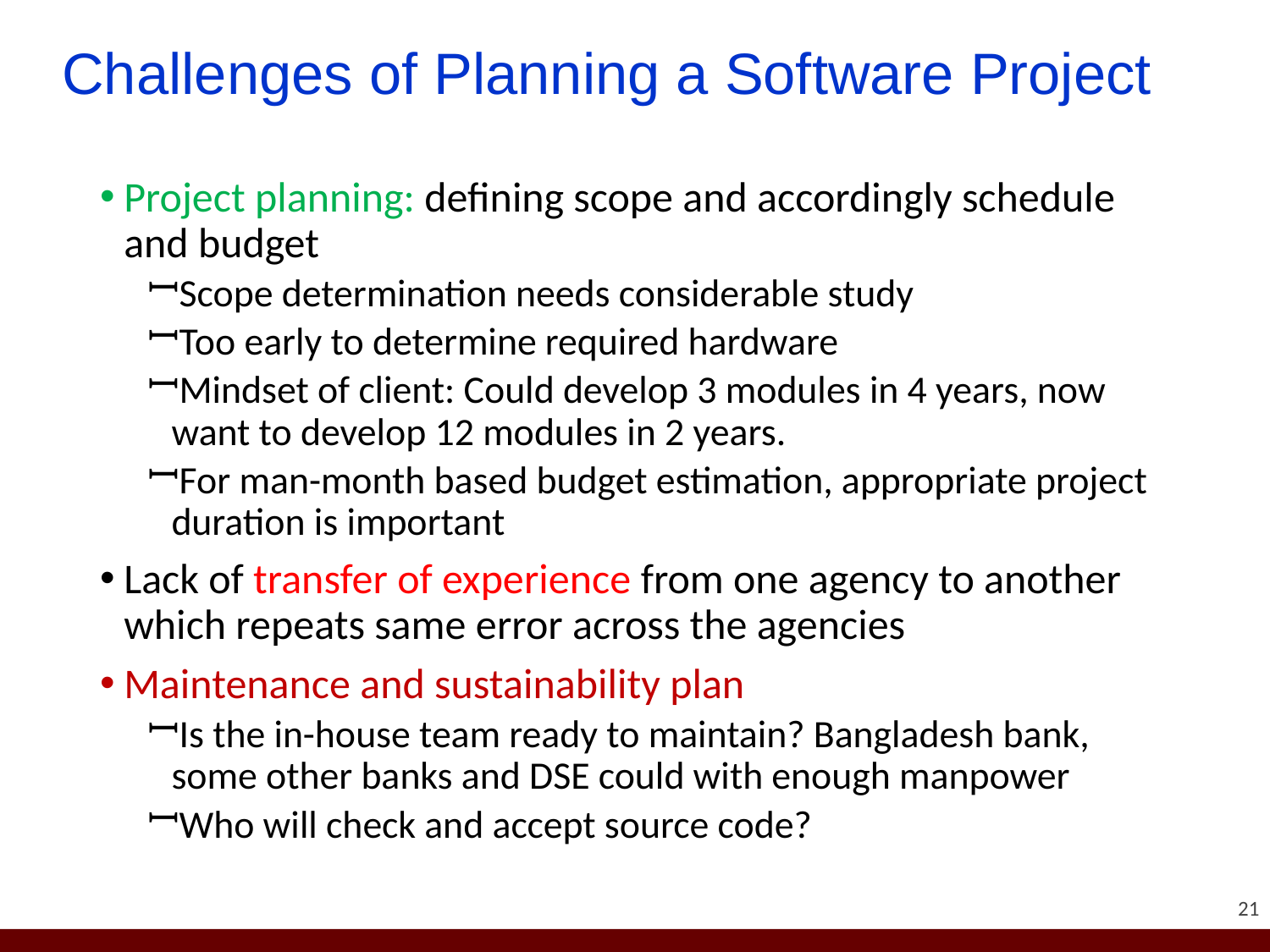

# Challenges of Planning a Software Project
Project planning: defining scope and accordingly schedule and budget
Scope determination needs considerable study
Too early to determine required hardware
Mindset of client: Could develop 3 modules in 4 years, now want to develop 12 modules in 2 years.
For man-month based budget estimation, appropriate project duration is important
Lack of transfer of experience from one agency to another which repeats same error across the agencies
Maintenance and sustainability plan
Is the in-house team ready to maintain? Bangladesh bank, some other banks and DSE could with enough manpower
Who will check and accept source code?